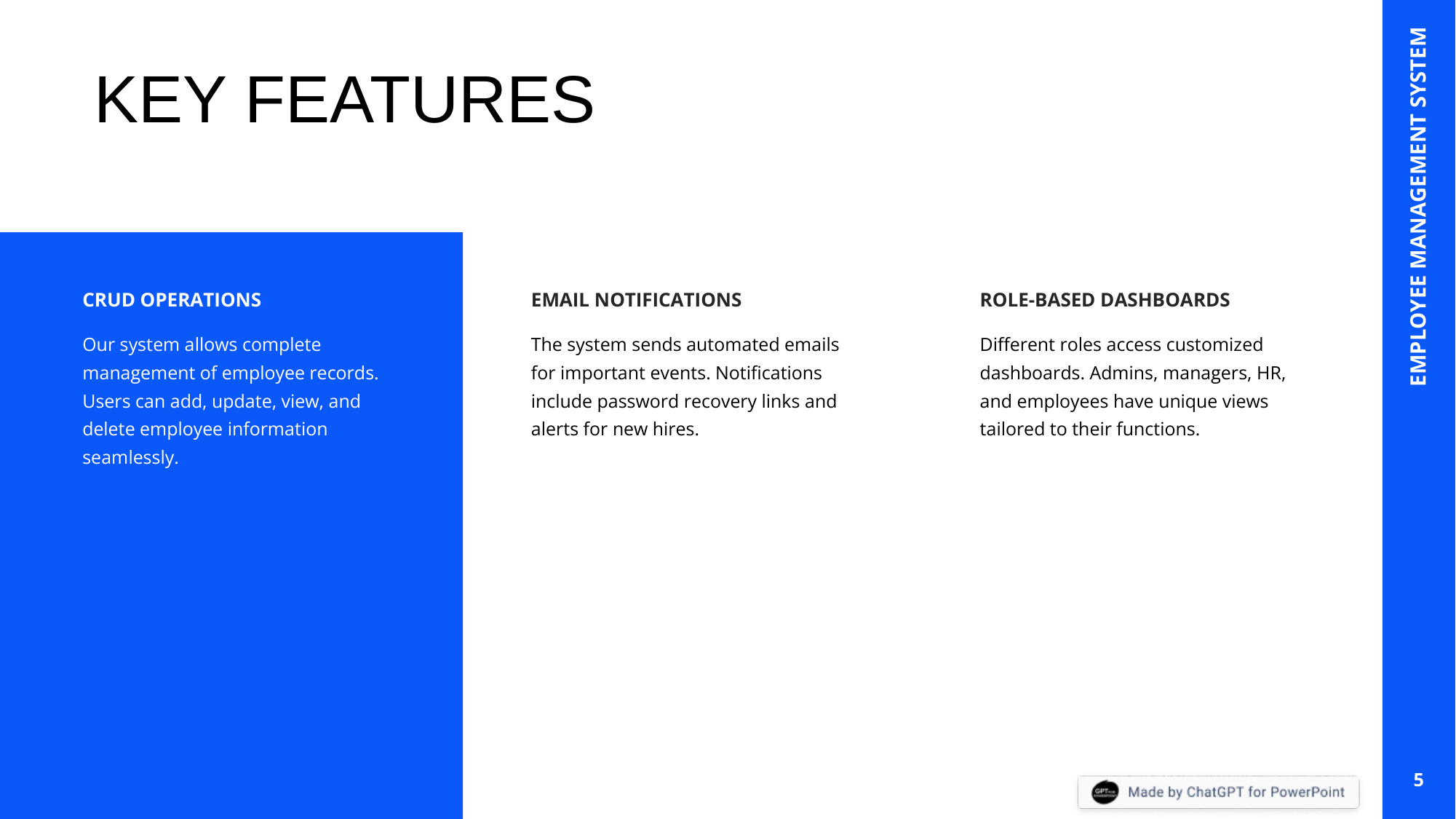

# KEY FEATURES
EMPLOYEE MANAGEMENT SYSTEM
CRUD OPERATIONS
EMAIL NOTIFICATIONS
ROLE-BASED DASHBOARDS
Our system allows complete management of employee records. Users can add, update, view, and delete employee information seamlessly.
The system sends automated emails for important events. Notifications include password recovery links and alerts for new hires.
Different roles access customized dashboards. Admins, managers, HR, and employees have unique views tailored to their functions.
5